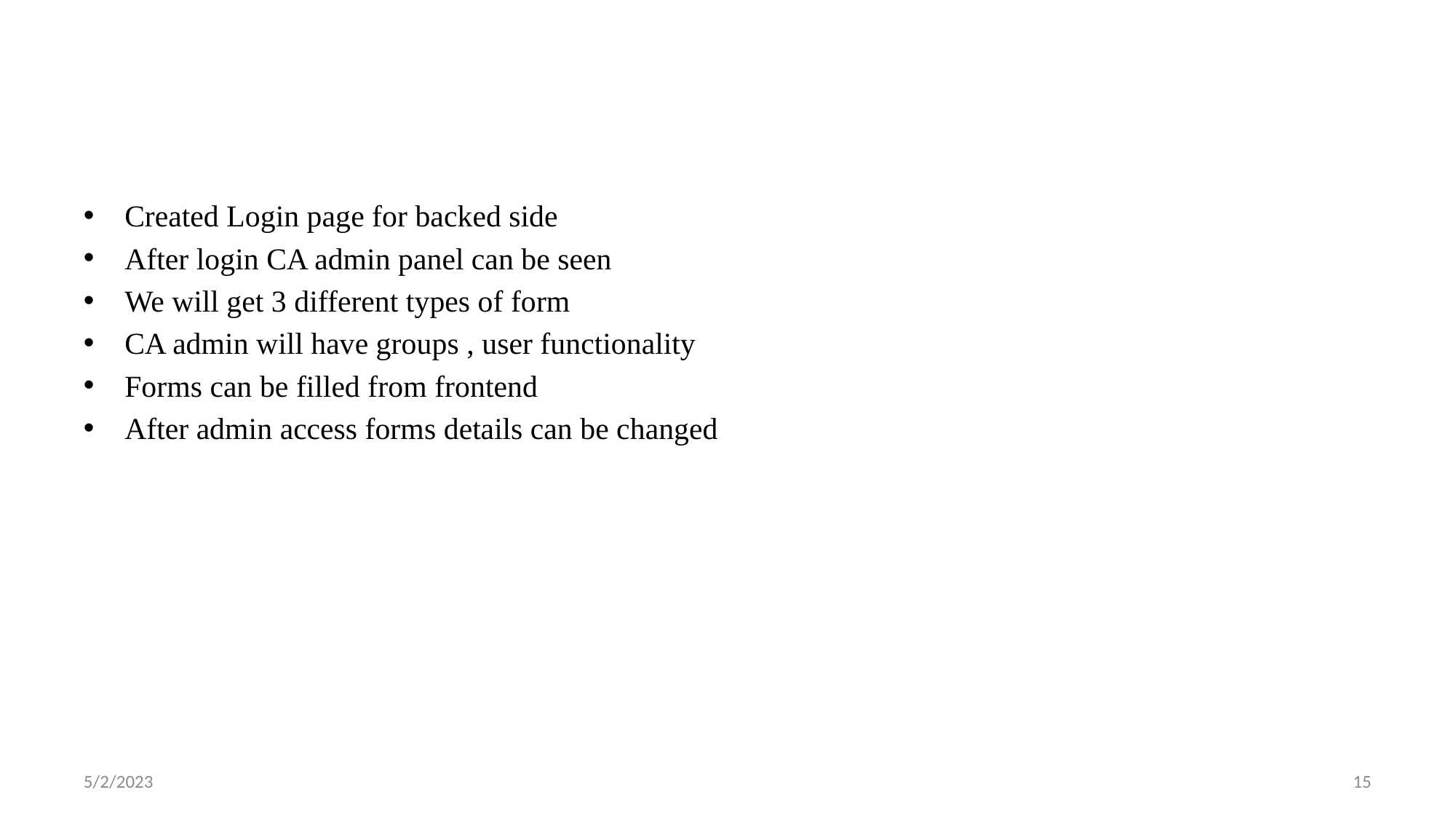

Created Login page for backed side
After login CA admin panel can be seen
We will get 3 different types of form
CA admin will have groups , user functionality
Forms can be filled from frontend
After admin access forms details can be changed

5/2/2023
15